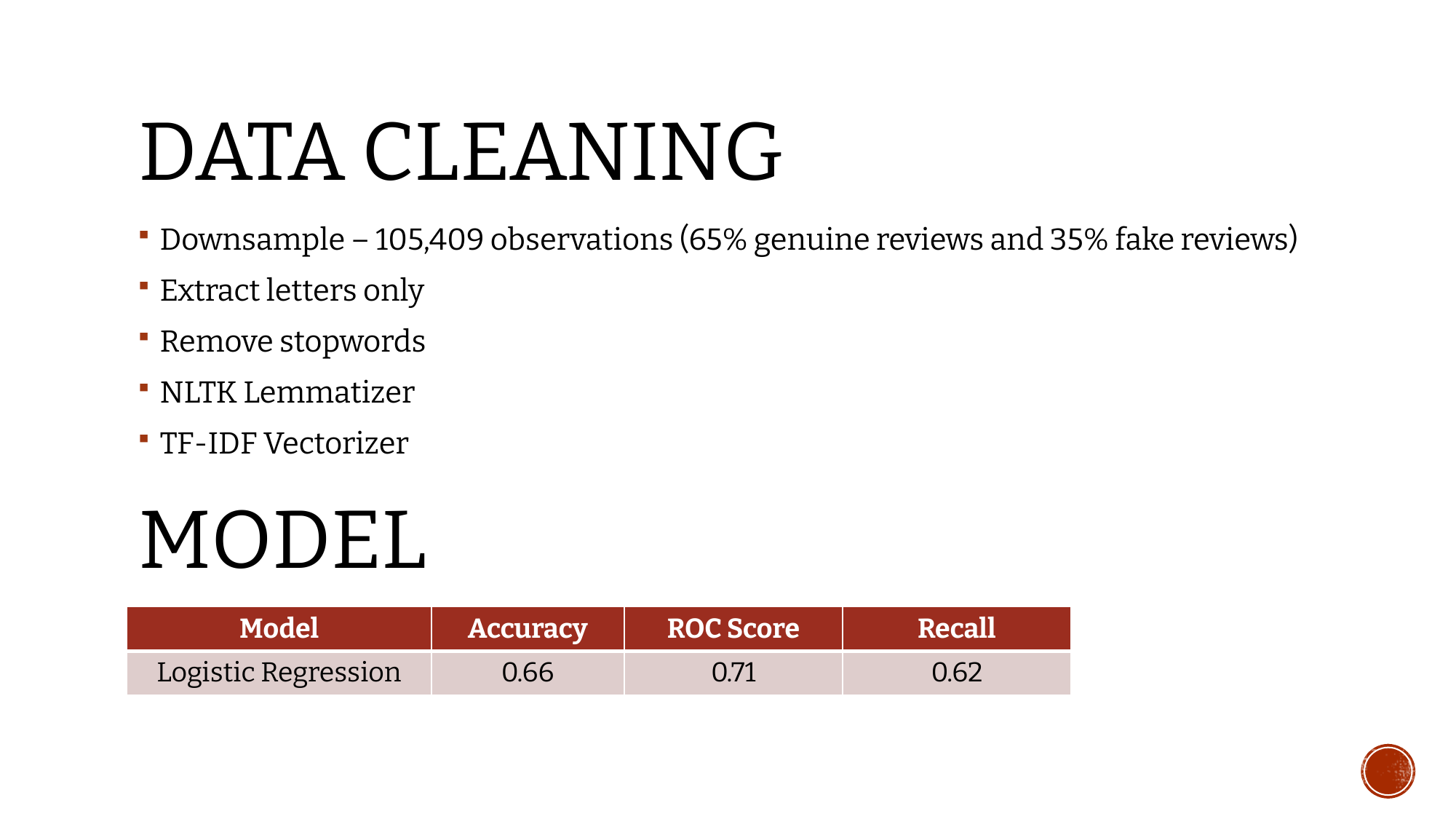

# Data cleaning
Downsample – 105,409 observations (65% genuine reviews and 35% fake reviews)
Extract letters only
Remove stopwords
NLTK Lemmatizer
TF-IDF Vectorizer

Model
| Model | Accuracy | ROC Score | Recall |
| --- | --- | --- | --- |
| Logistic Regression | 0.66 | 0.71 | 0.62 |